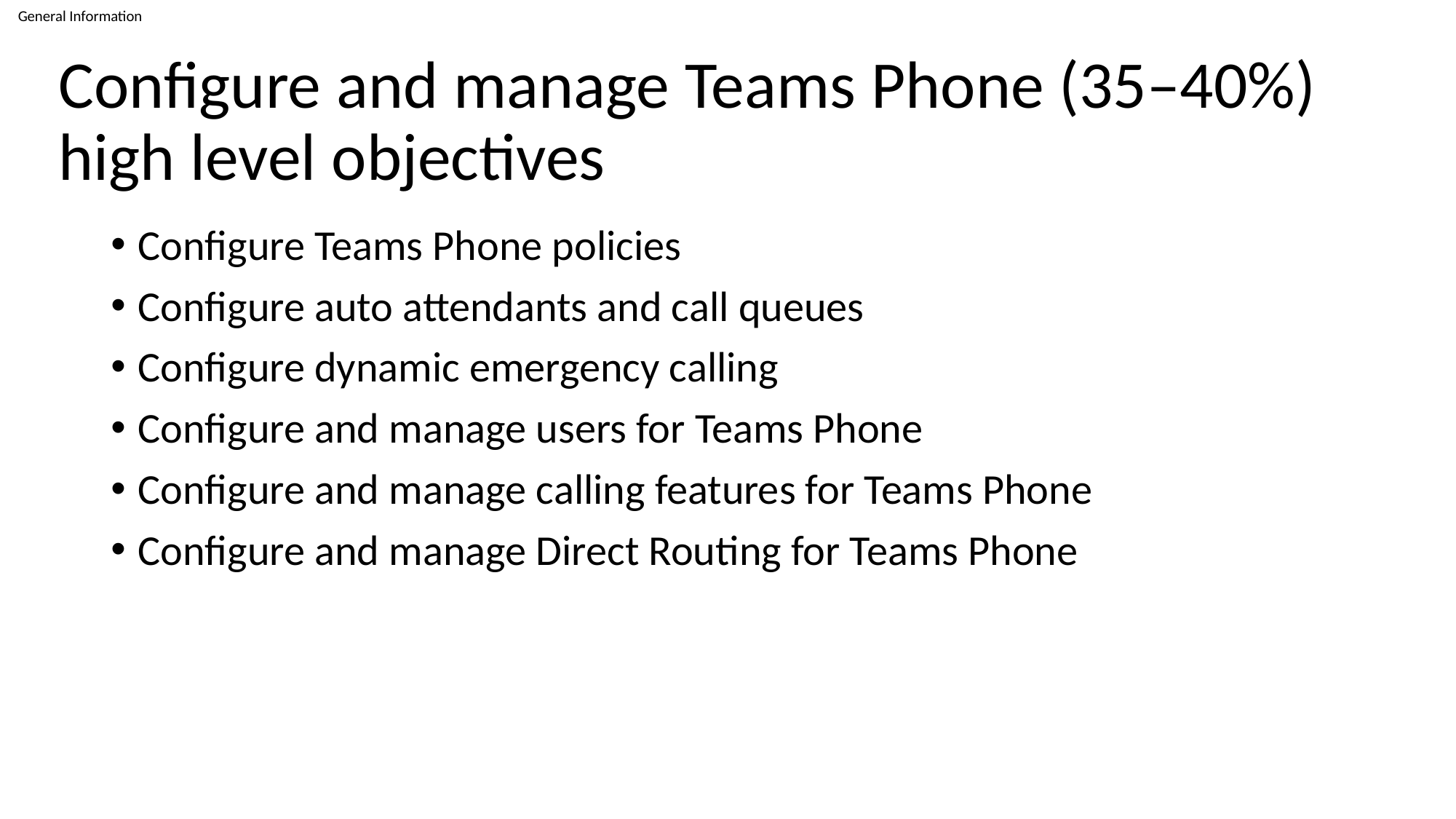

# Configure and manage Teams Phone (35–40%) high level objectives
Configure Teams Phone policies
Configure auto attendants and call queues
Configure dynamic emergency calling
Configure and manage users for Teams Phone
Configure and manage calling features for Teams Phone
Configure and manage Direct Routing for Teams Phone